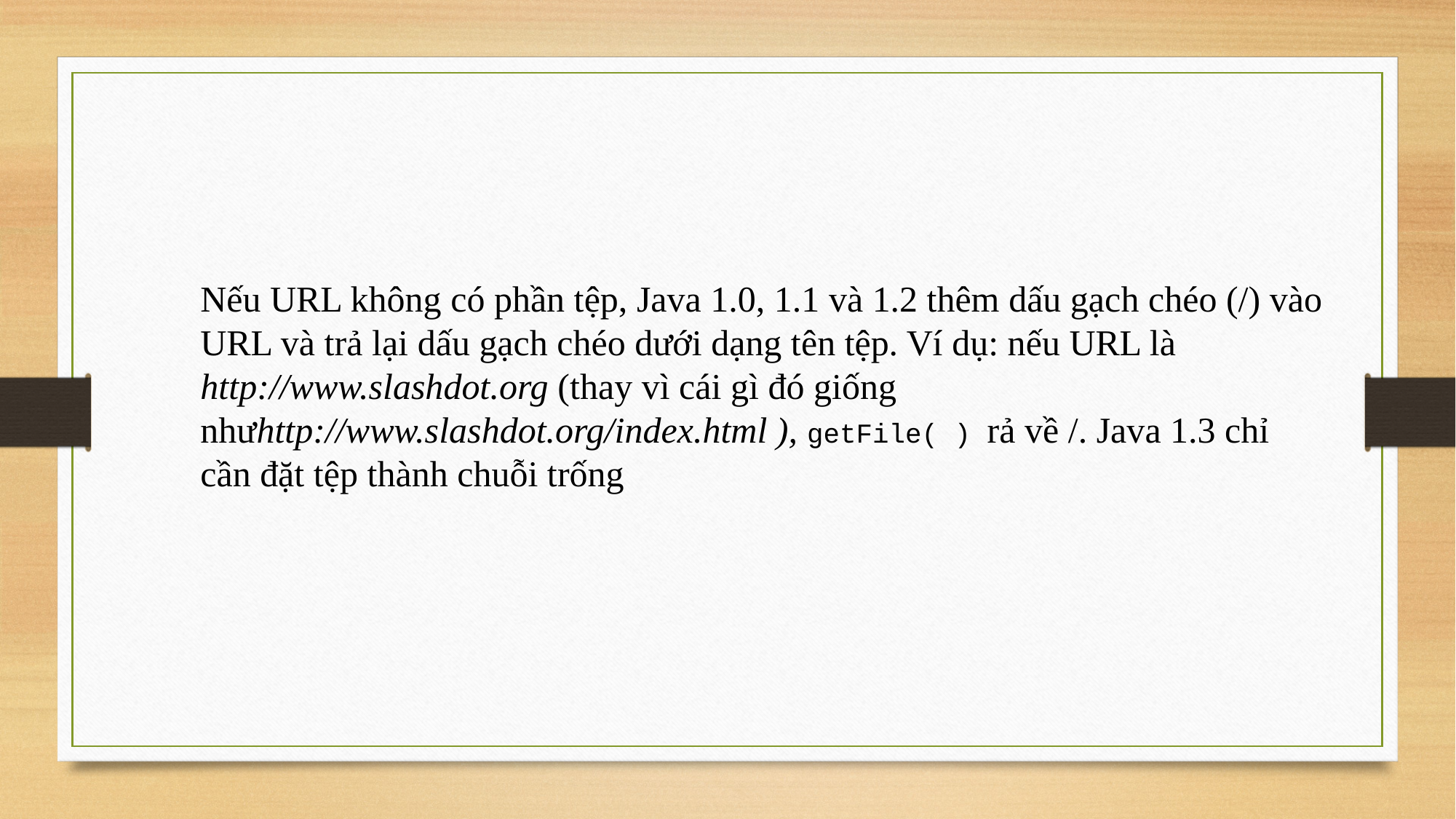

Nếu URL không có phần tệp, Java 1.0, 1.1 và 1.2 thêm dấu gạch chéo (/) vào URL và trả lại dấu gạch chéo dưới dạng tên tệp. Ví dụ: nếu URL là http://www.slashdot.org (thay vì cái gì đó giống nhưhttp://www.slashdot.org/index.html ), getFile( ) rả về /. Java 1.3 chỉ cần đặt tệp thành chuỗi trống